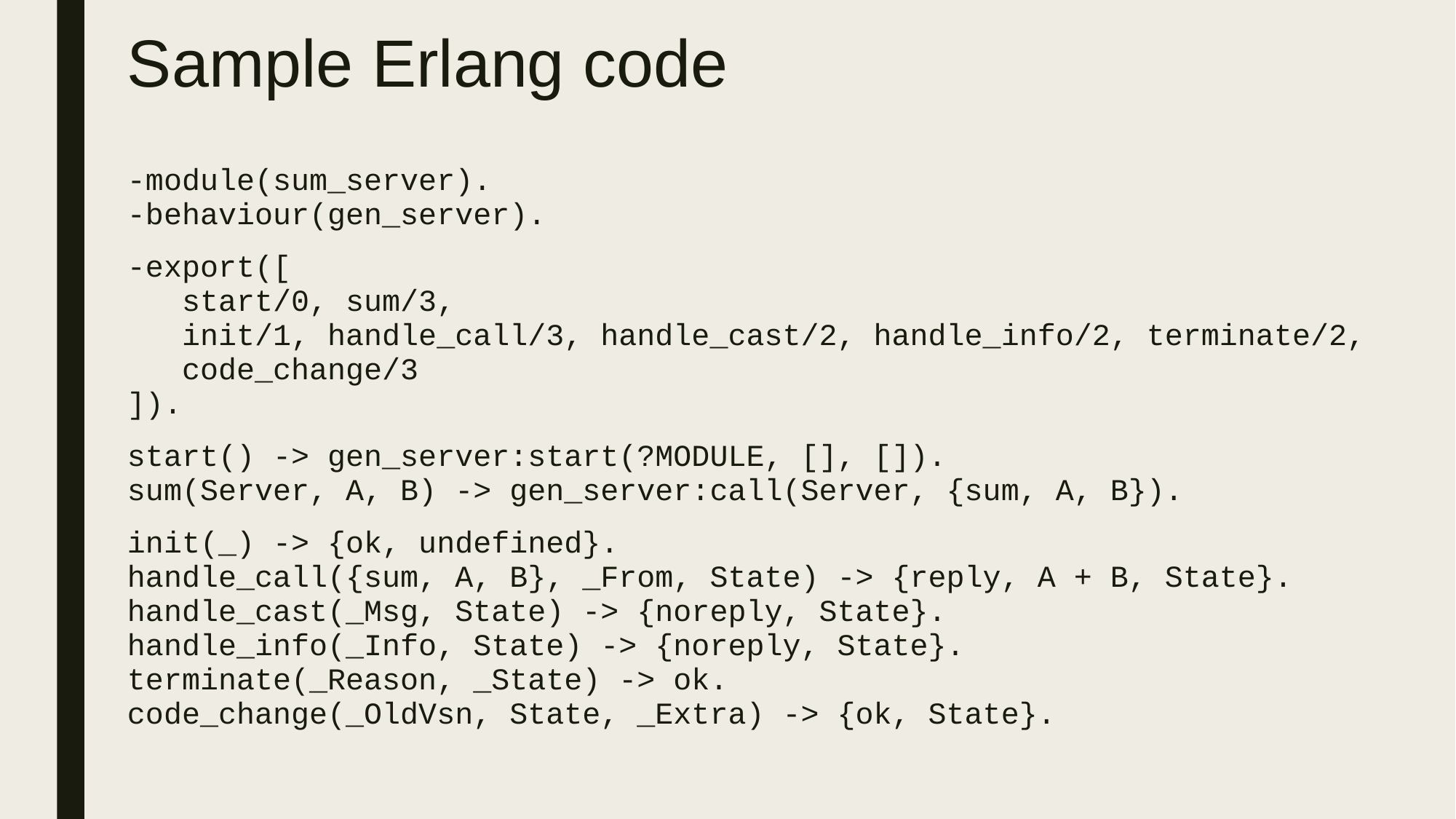

# Sample Erlang code
-module(sum_server).
-behaviour(gen_server).
-export([
   start/0, sum/3,
   init/1, handle_call/3, handle_cast/2, handle_info/2, terminate/2,
   code_change/3
]).
start() -> gen_server:start(?MODULE, [], []).
sum(Server, A, B) -> gen_server:call(Server, {sum, A, B}).
init(_) -> {ok, undefined}.
handle_call({sum, A, B}, _From, State) -> {reply, A + B, State}.
handle_cast(_Msg, State) -> {noreply, State}.
handle_info(_Info, State) -> {noreply, State}.
terminate(_Reason, _State) -> ok.
code_change(_OldVsn, State, _Extra) -> {ok, State}.